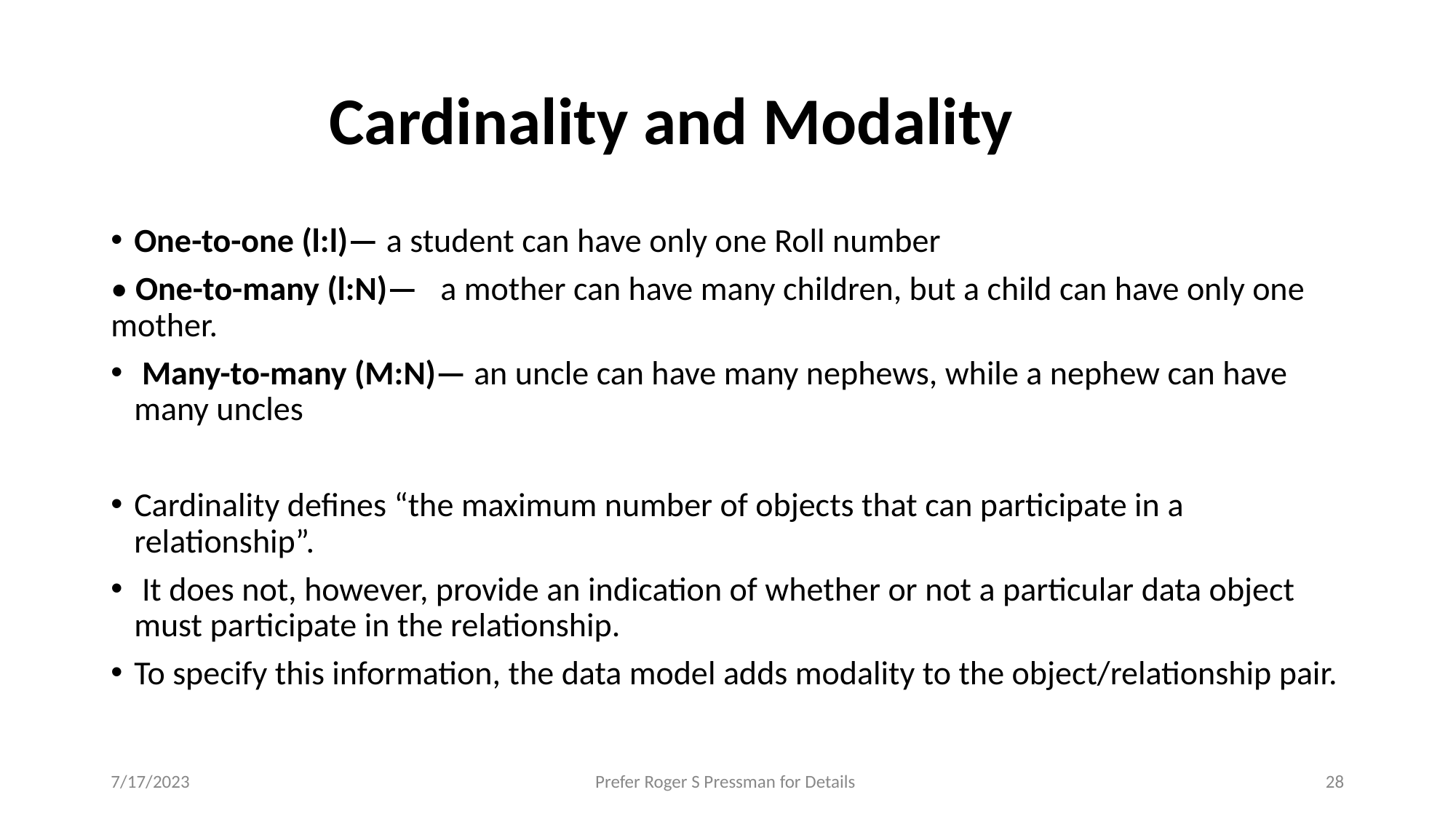

# Cardinality and Modality
One-to-one (l:l)— a student can have only one Roll number
• One-to-many (l:N)—   a mother can have many children, but a child can have only one mother.
 Many-to-many (M:N)— an uncle can have many nephews, while a nephew can have many uncles

Cardinality defines “the maximum number of objects that can participate in a relationship”.
 It does not, however, provide an indication of whether or not a particular data object must participate in the relationship.
To specify this information, the data model adds modality to the object/relationship pair.
7/17/2023
Prefer Roger S Pressman for Details
28